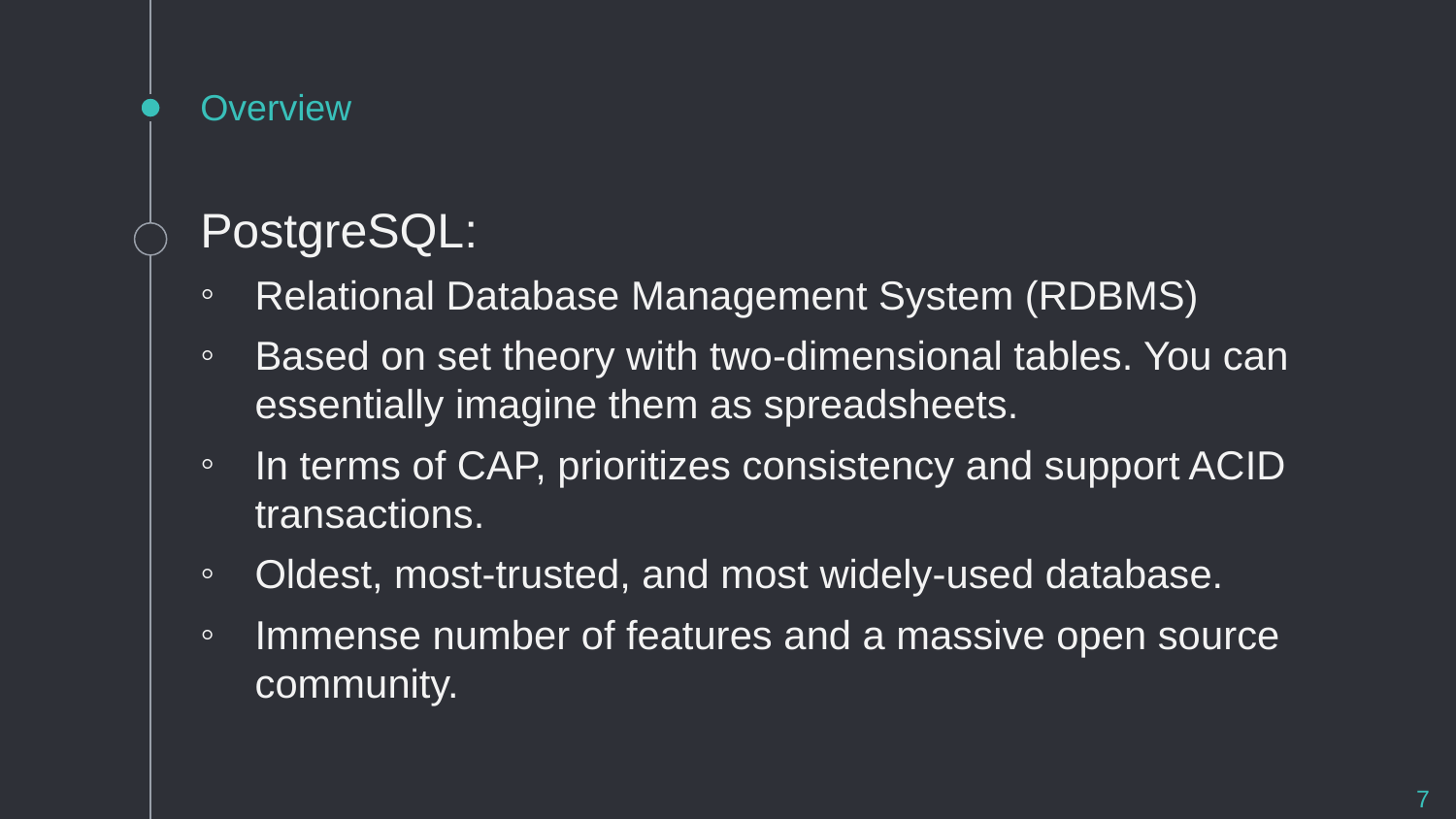

# Overview
PostgreSQL:
Relational Database Management System (RDBMS)
Based on set theory with two-dimensional tables. You can essentially imagine them as spreadsheets.
In terms of CAP, prioritizes consistency and support ACID transactions.
Oldest, most-trusted, and most widely-used database.
Immense number of features and a massive open source community.

7